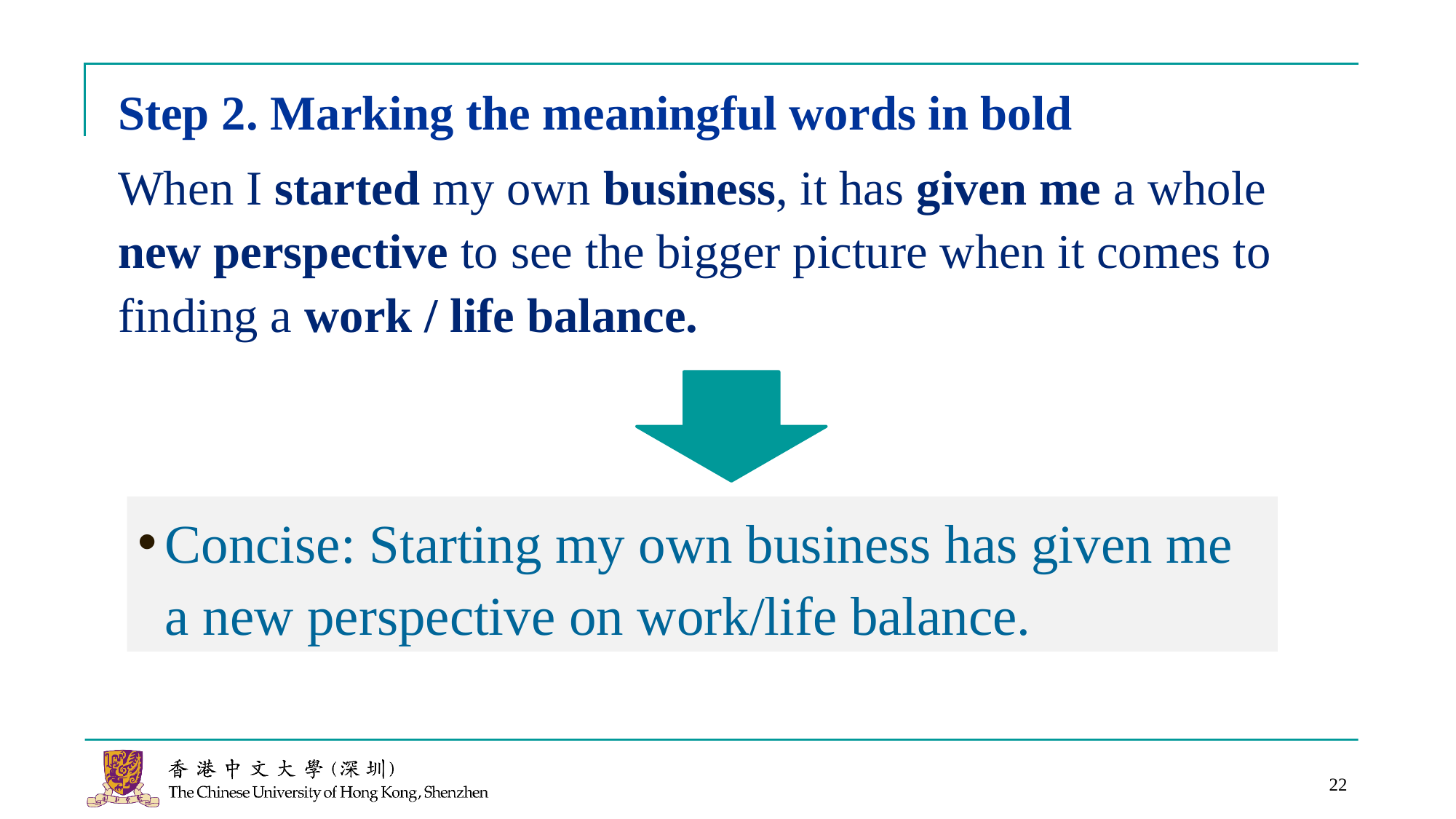

Step 2. Marking the meaningful words in bold
When I started my own business, it has given me a whole new perspective to see the bigger picture when it comes to finding a work / life balance.

Concise: Starting my own business has given me a new perspective on work/life balance.
22